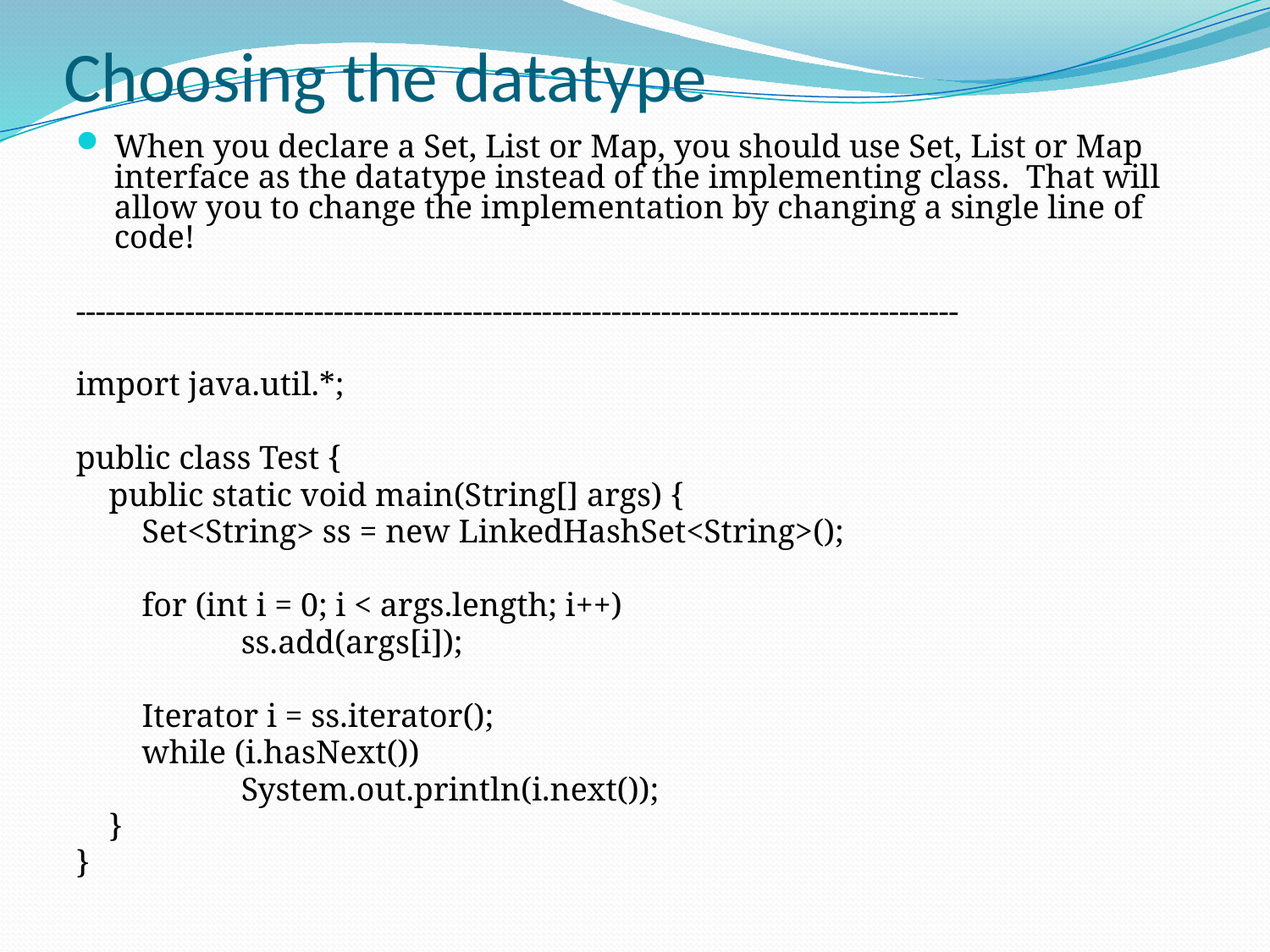

# Choosing the datatype
When you declare a Set, List or Map, you should use Set, List or Map interface as the datatype instead of the implementing class.  That will allow you to change the implementation by changing a single line of code!

-----------------------------------------------------------------------------------------

import java.util.*;

public class Test {
    public static void main(String[] args) {
        Set<String> ss = new LinkedHashSet<String>();

        for (int i = 0; i < args.length; i++)
        	ss.add(args[i]);

        Iterator i = ss.iterator();
        while (i.hasNext())
        	System.out.println(i.next());
    }
}